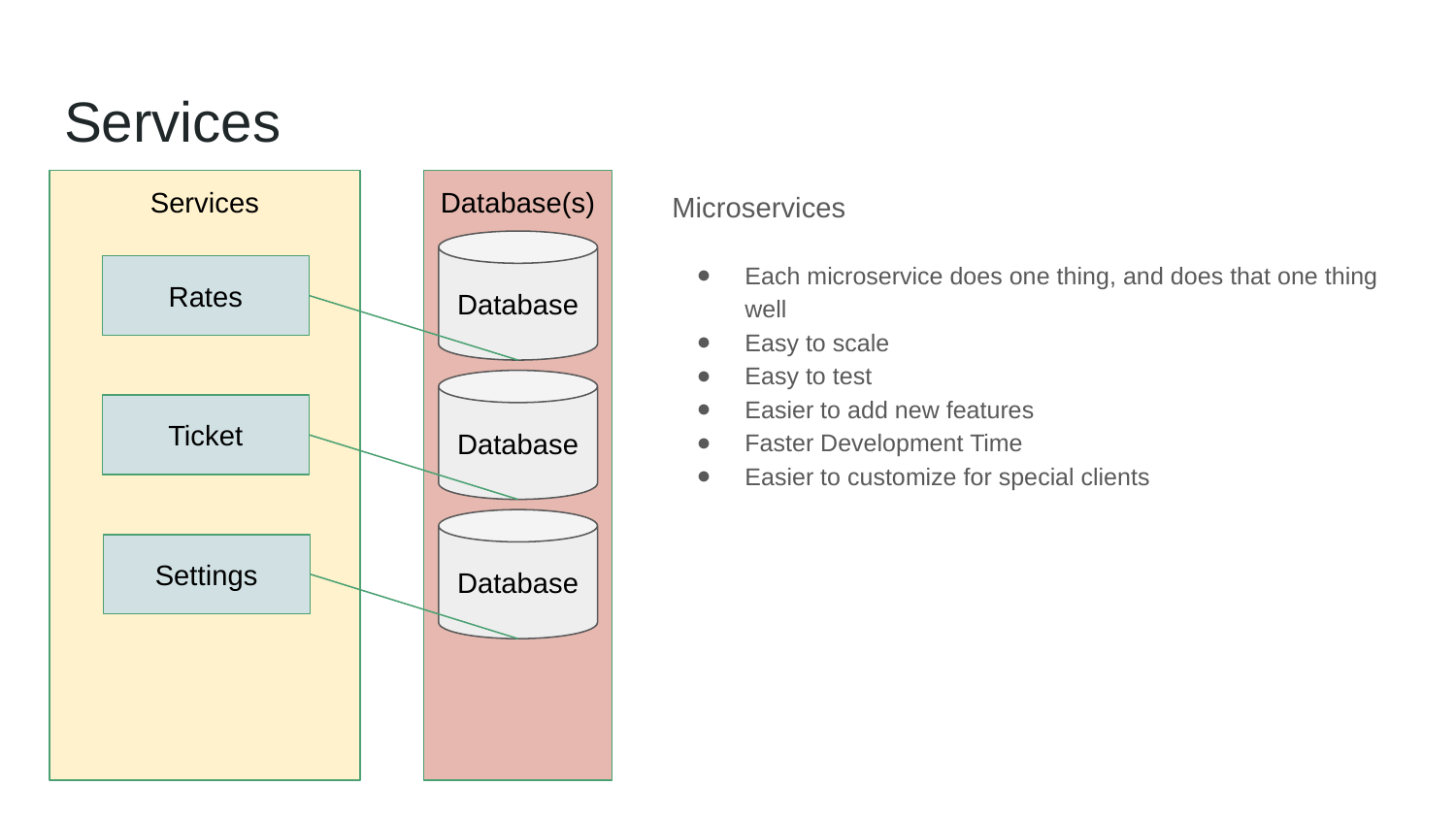

# Services
Services
Database(s)
Microservices
Each microservice does one thing, and does that one thing well
Easy to scale
Easy to test
Easier to add new features
Faster Development Time
Easier to customize for special clients
Database
Rates
Database
Ticket
Database
Settings